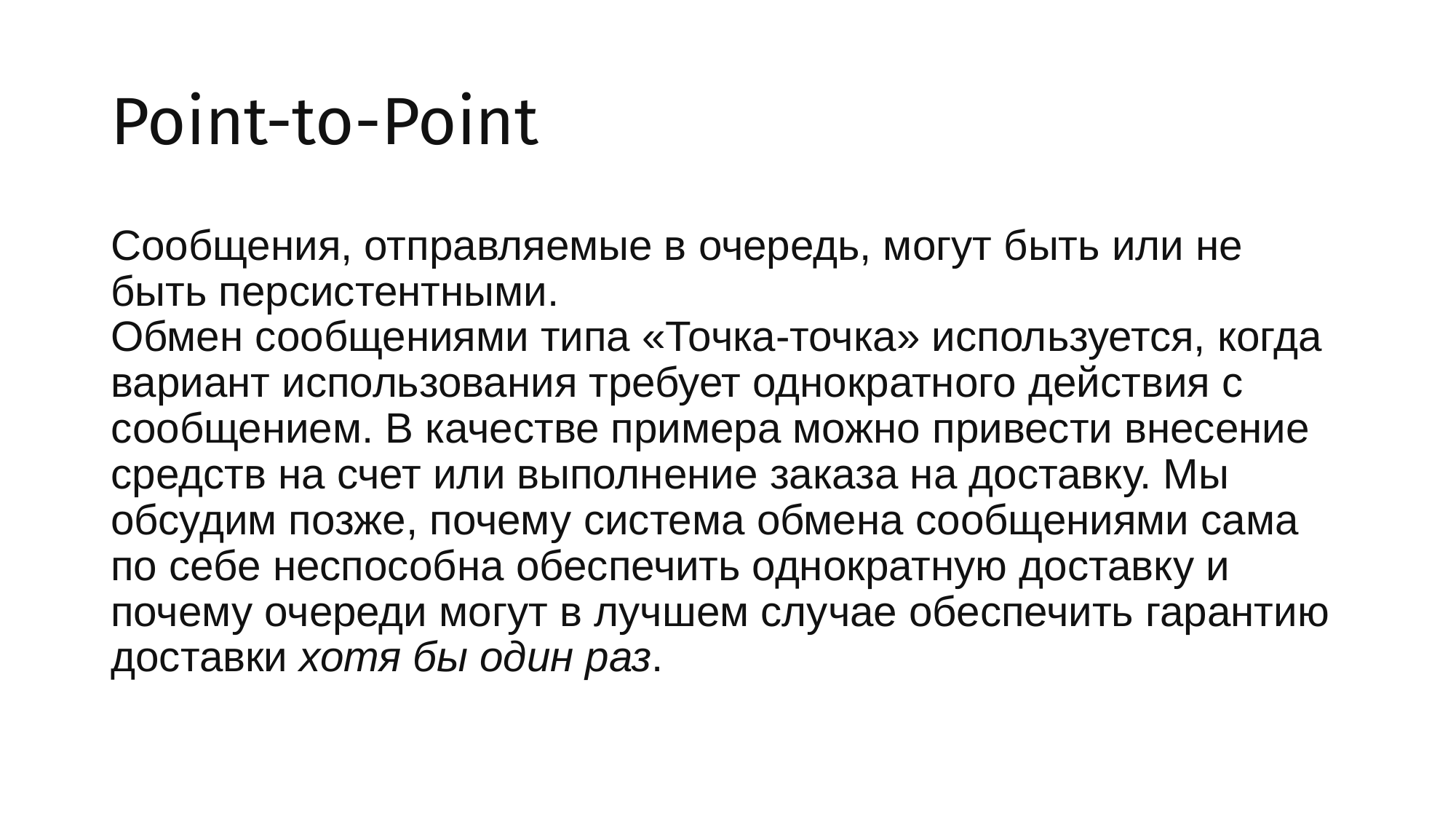

# Point-to-Point
Сообщения, отправляемые в очередь, могут быть или не быть персистентными.
Обмен сообщениями типа «Точка-точка» используется, когда вариант использования требует однократного действия с сообщением. В качестве примера можно привести внесение средств на счет или выполнение заказа на доставку. Мы обсудим позже, почему система обмена сообщениями сама по себе неспособна обеспечить однократную доставку и почему очереди могут в лучшем случае обеспечить гарантию доставки хотя бы один раз.